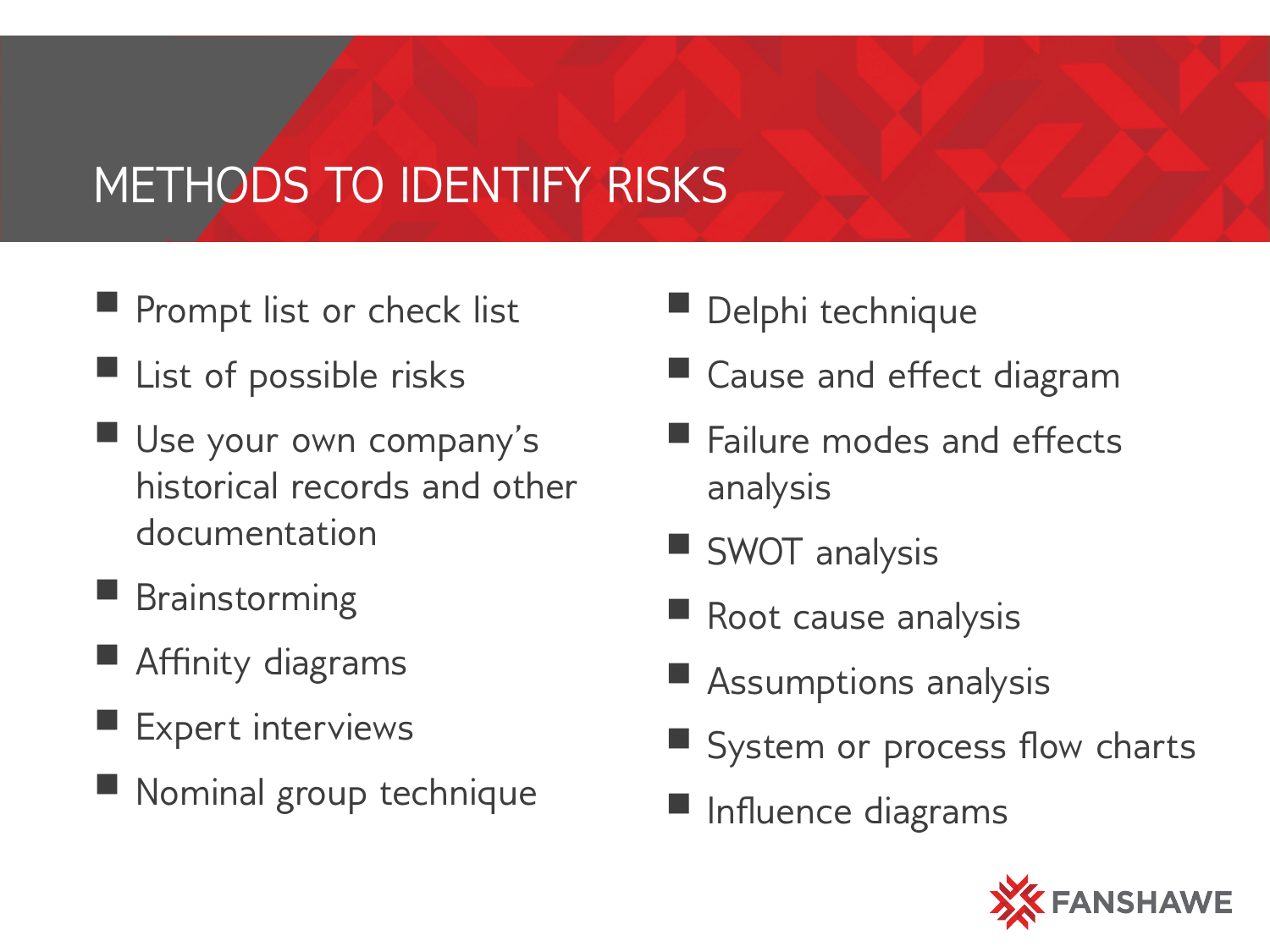

# Methods to identify risks
Delphi technique
Cause and effect diagram
Failure modes and effects analysis
SWOT analysis
Root cause analysis
Assumptions analysis
System or process flow charts
Influence diagrams

Prompt list or check list
List of possible risks
Use your own company’s historical records and other documentation
Brainstorming
Affinity diagrams
Expert interviews
Nominal group technique